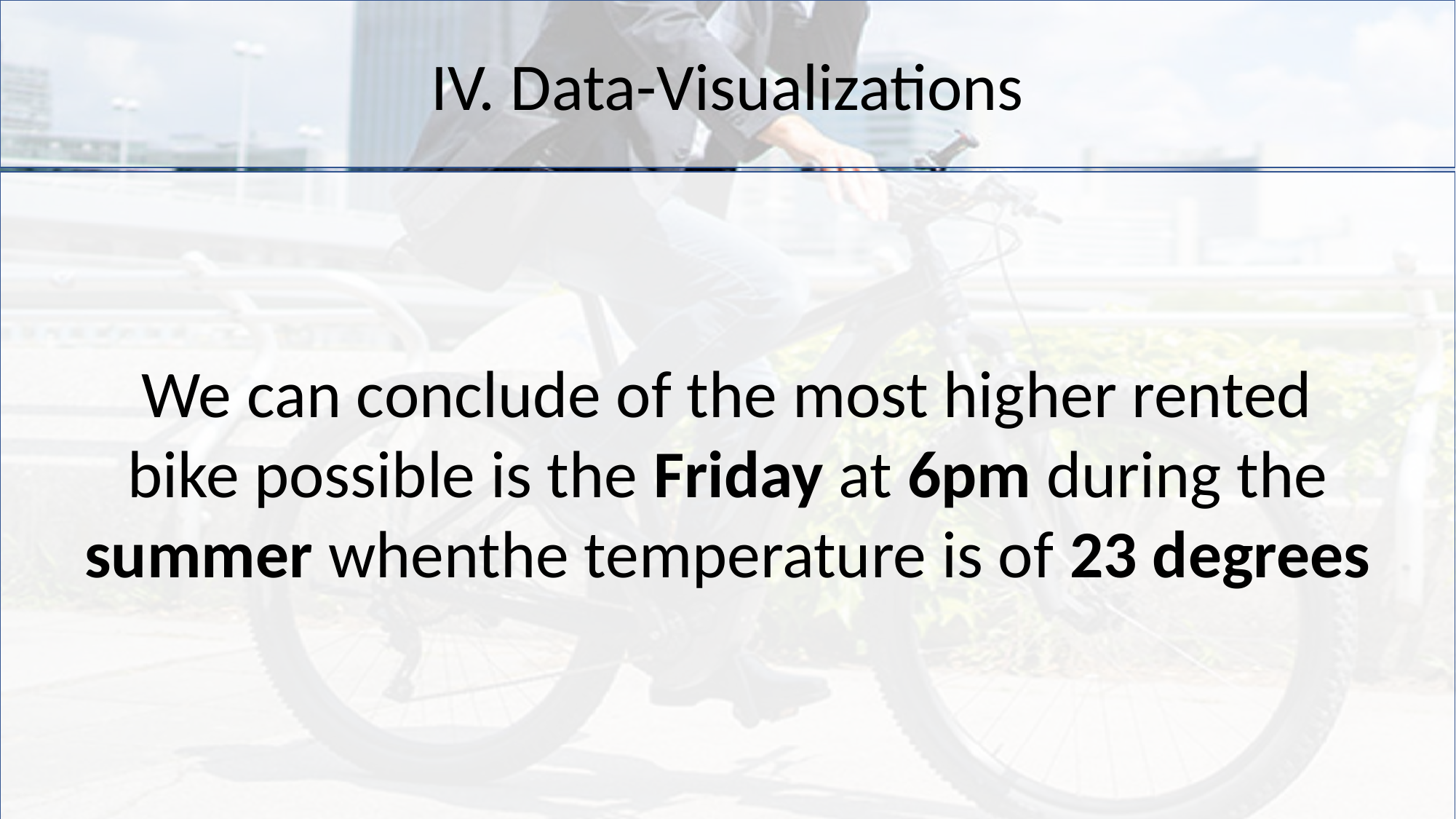

IV. Data-Visualizations

We can conclude of the most higher rented bike possible is the Friday at 6pm during the summer whenthe temperature is of 23 degrees